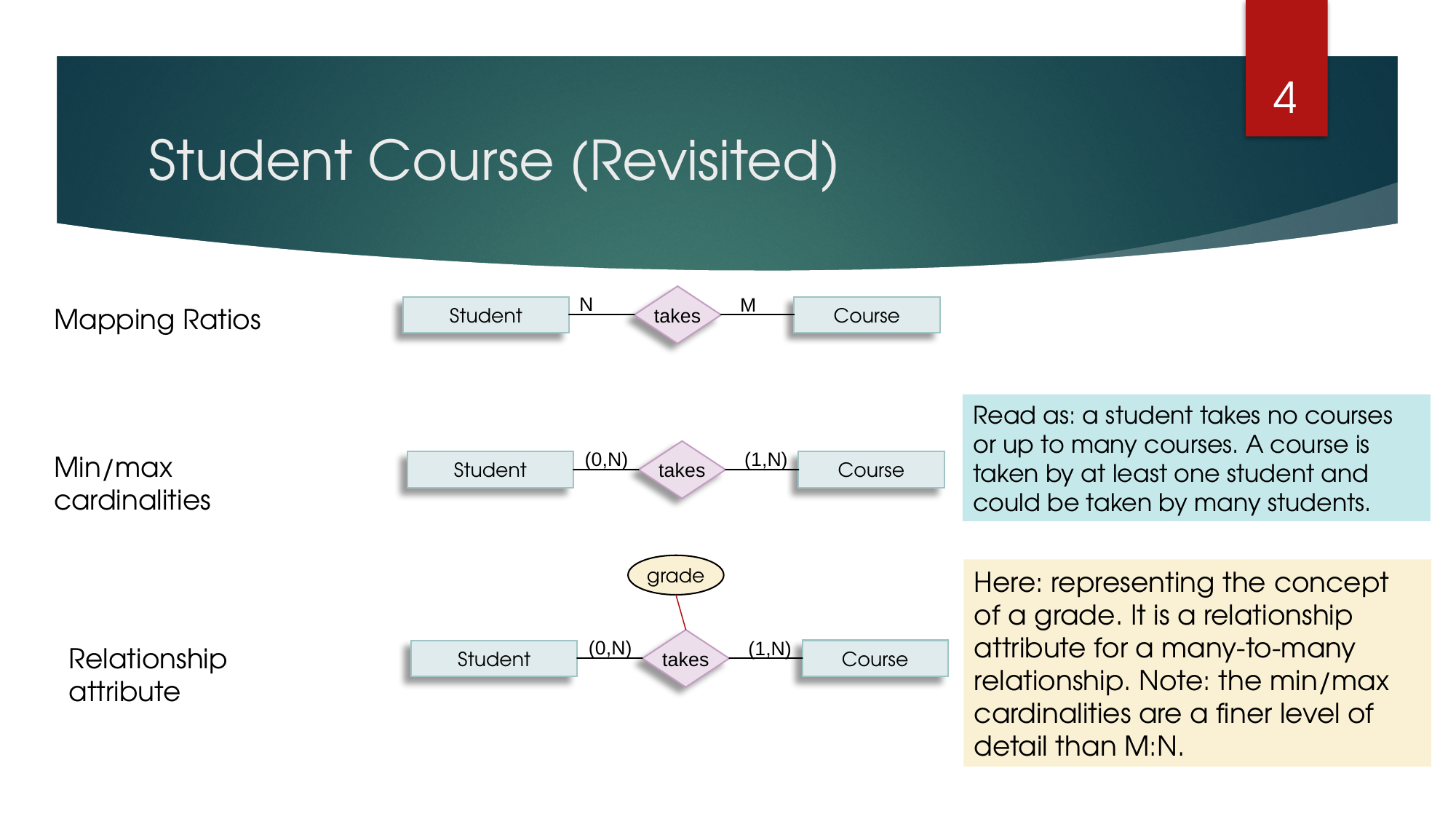

4
# Student Course (Revisited)
takes
N
M
Course
Student
Mapping Ratios
Read as: a student takes no courses or up to many courses. A course is taken by at least one student and could be taken by many students.
takes
(0,N)
(1,N)
Course
Student
Min/max cardinalities
grade
Here: representing the concept of a grade. It is a relationship attribute for a many-to-many relationship. Note: the min/max cardinalities are a finer level of detail than M:N.
takes
(0,N)
(1,N)
Course
Student
Relationship attribute